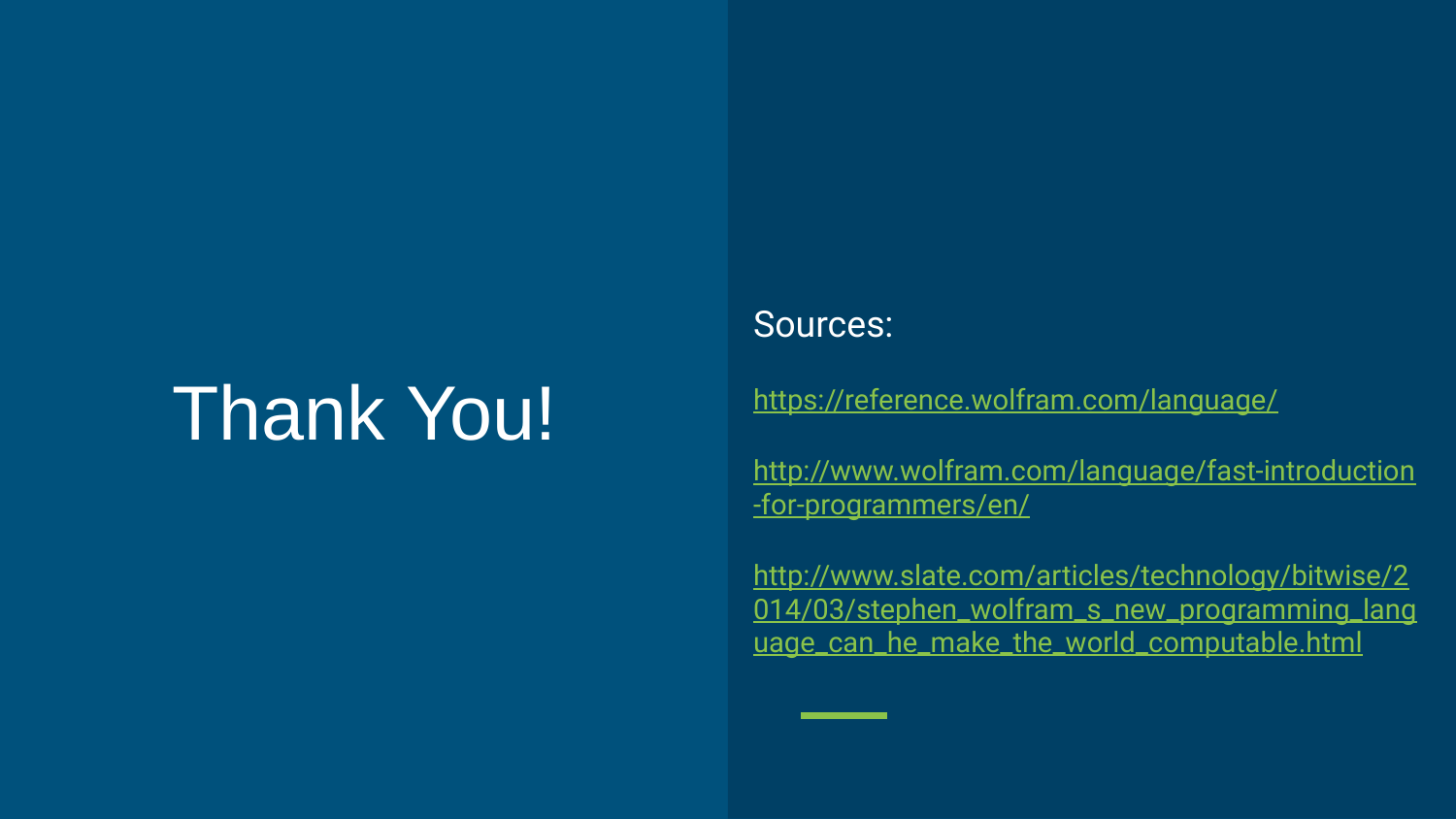

Sources:
https://reference.wolfram.com/language/
http://www.wolfram.com/language/fast-introduction-for-programmers/en/
http://www.slate.com/articles/technology/bitwise/2014/03/stephen_wolfram_s_new_programming_language_can_he_make_the_world_computable.html

# Thank You!